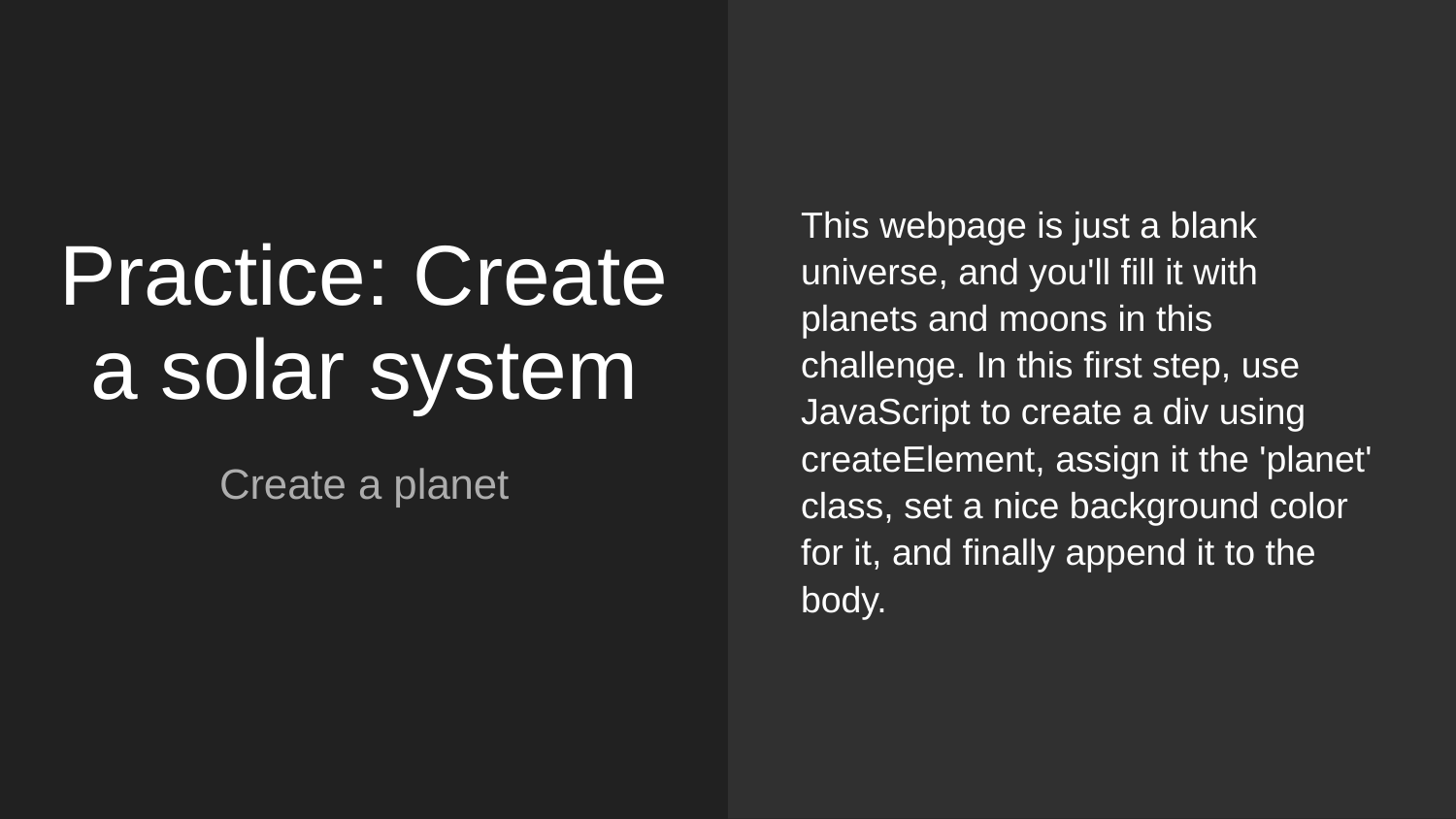

This webpage is just a blank universe, and you'll fill it with planets and moons in this challenge. In this first step, use JavaScript to create a div using createElement, assign it the 'planet' class, set a nice background color for it, and finally append it to the body.
# Practice: Create a solar system
Create a planet